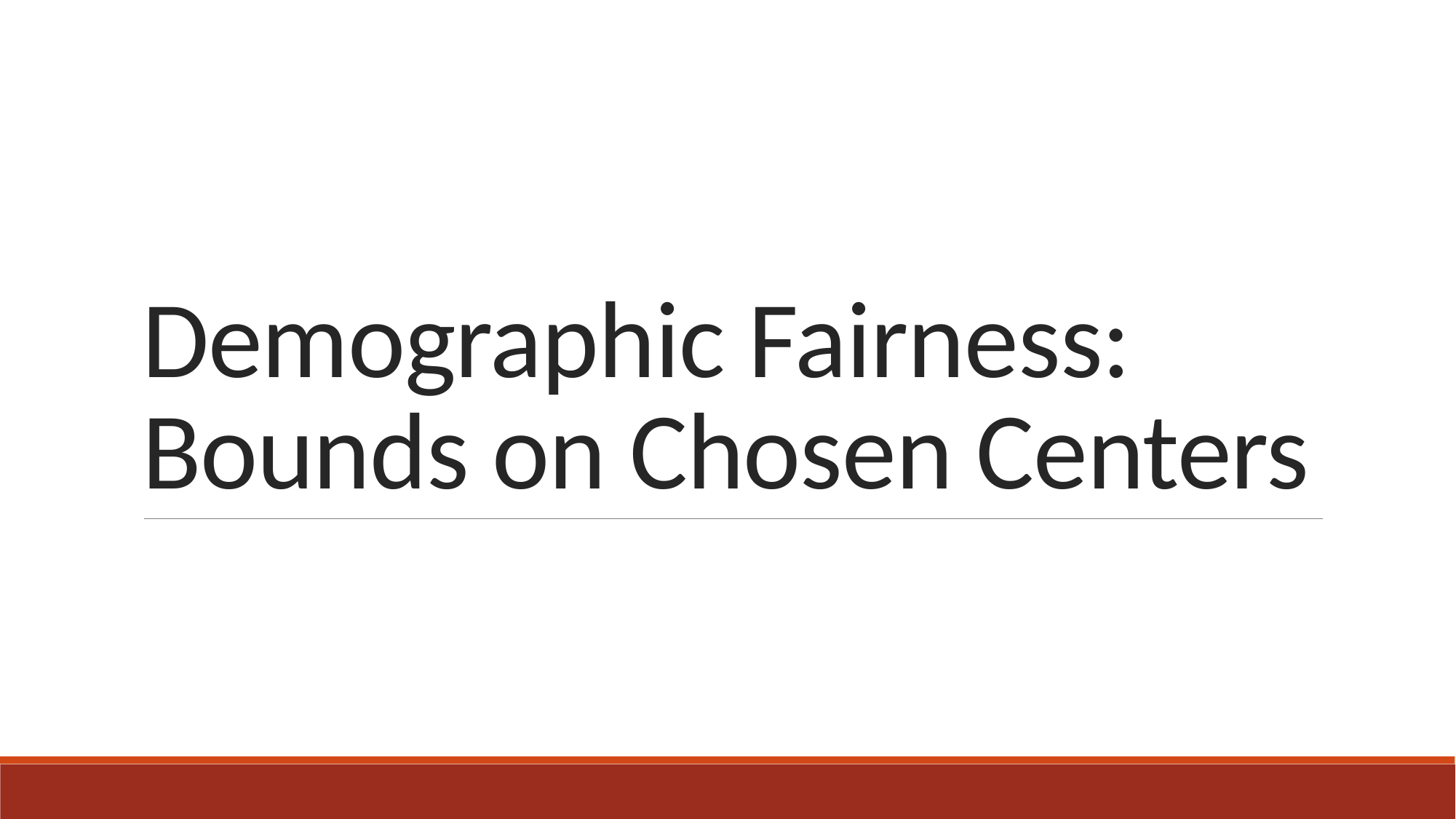

# Demographic Fairness: Bounds on Chosen Centers